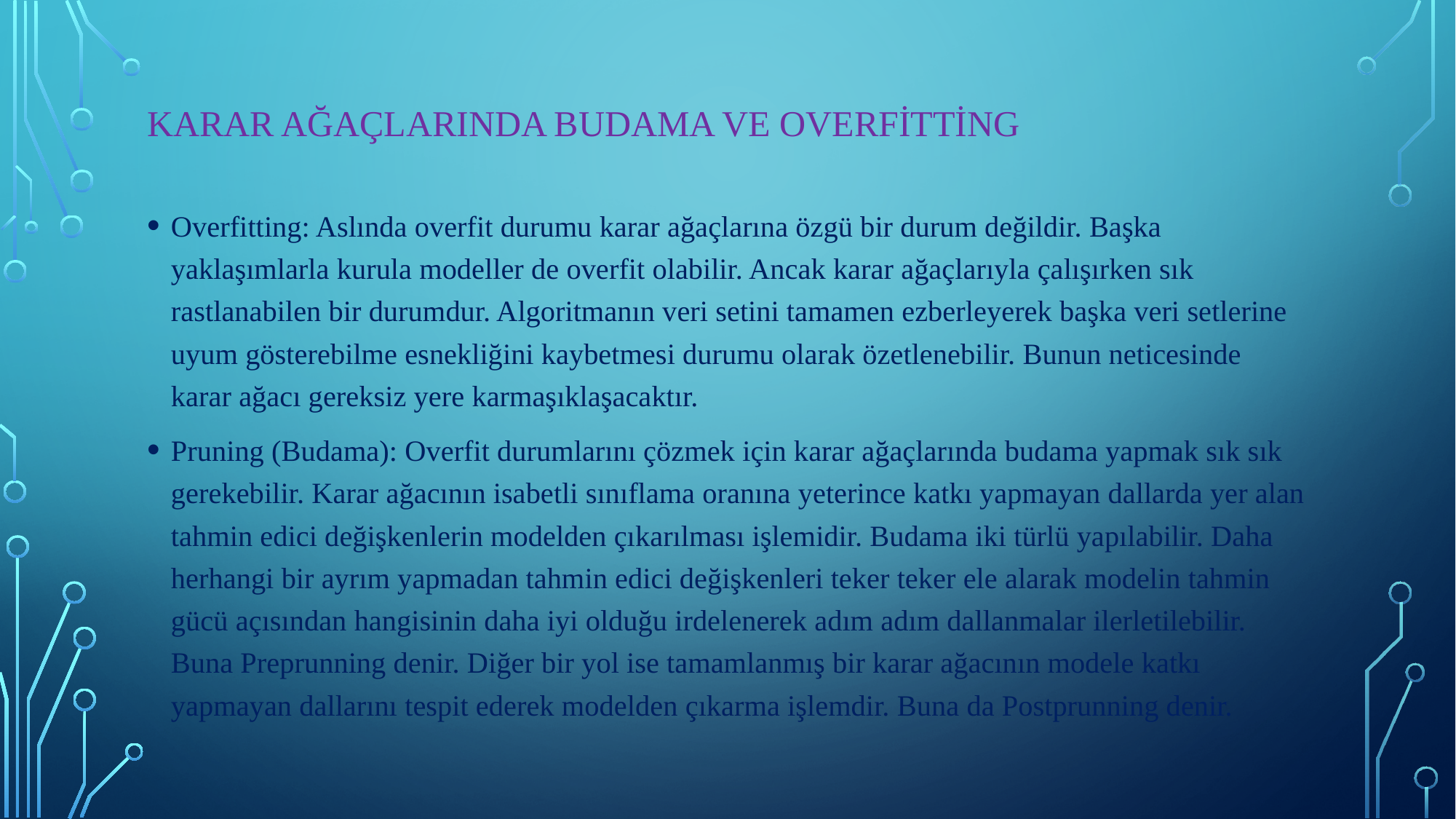

# Karar ağaçlarında budama ve overfitting
Overfitting: Aslında overfit durumu karar ağaçlarına özgü bir durum değildir. Başka yaklaşımlarla kurula modeller de overfit olabilir. Ancak karar ağaçlarıyla çalışırken sık rastlanabilen bir durumdur. Algoritmanın veri setini tamamen ezberleyerek başka veri setlerine uyum gösterebilme esnekliğini kaybetmesi durumu olarak özetlenebilir. Bunun neticesinde karar ağacı gereksiz yere karmaşıklaşacaktır.
Pruning (Budama): Overfit durumlarını çözmek için karar ağaçlarında budama yapmak sık sık gerekebilir. Karar ağacının isabetli sınıflama oranına yeterince katkı yapmayan dallarda yer alan tahmin edici değişkenlerin modelden çıkarılması işlemidir. Budama iki türlü yapılabilir. Daha herhangi bir ayrım yapmadan tahmin edici değişkenleri teker teker ele alarak modelin tahmin gücü açısından hangisinin daha iyi olduğu irdelenerek adım adım dallanmalar ilerletilebilir. Buna Preprunning denir. Diğer bir yol ise tamamlanmış bir karar ağacının modele katkı yapmayan dallarını tespit ederek modelden çıkarma işlemdir. Buna da Postprunning denir.